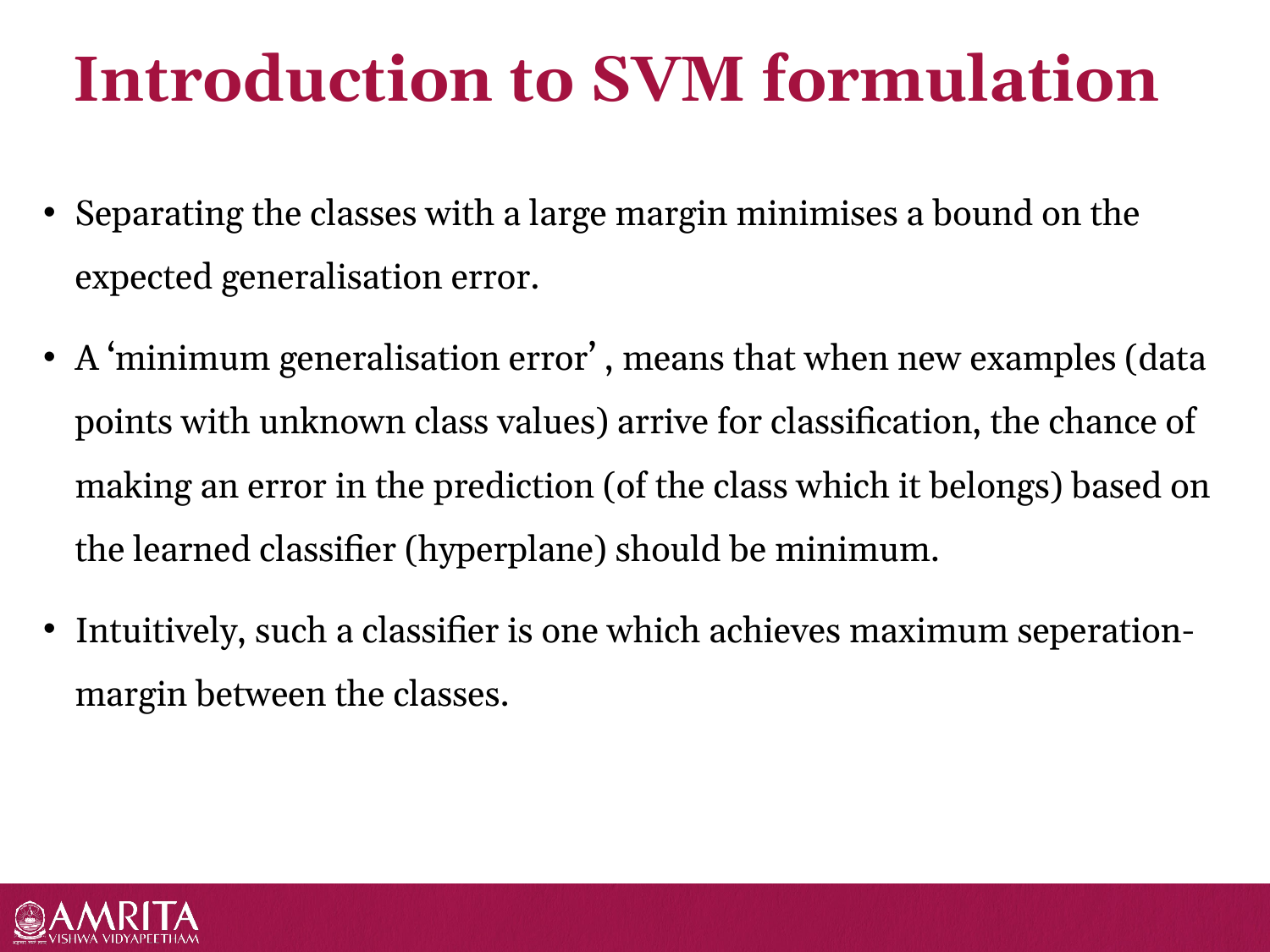

# Introduction to SVM formulation
Separating the classes with a large margin minimises a bound on the expected generalisation error.
A ‘minimum generalisation error’ , means that when new examples (data points with unknown class values) arrive for classification, the chance of making an error in the prediction (of the class which it belongs) based on the learned classifier (hyperplane) should be minimum.
Intuitively, such a classifier is one which achieves maximum seperation-margin between the classes.